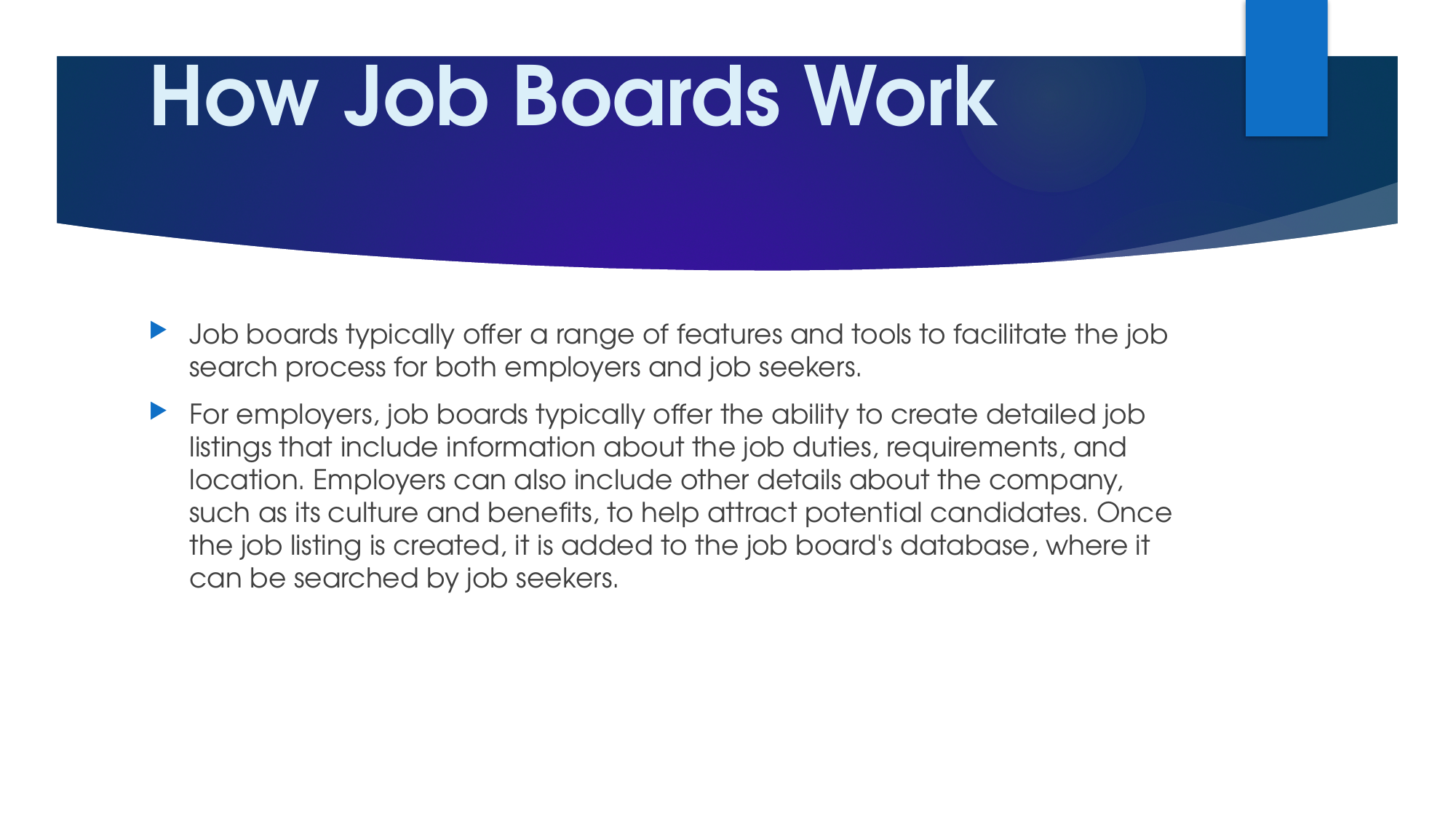

# How Job Boards Work
Job boards typically offer a range of features and tools to facilitate the job search process for both employers and job seekers.
For employers, job boards typically offer the ability to create detailed job listings that include information about the job duties, requirements, and location. Employers can also include other details about the company, such as its culture and benefits, to help attract potential candidates. Once the job listing is created, it is added to the job board's database, where it can be searched by job seekers.